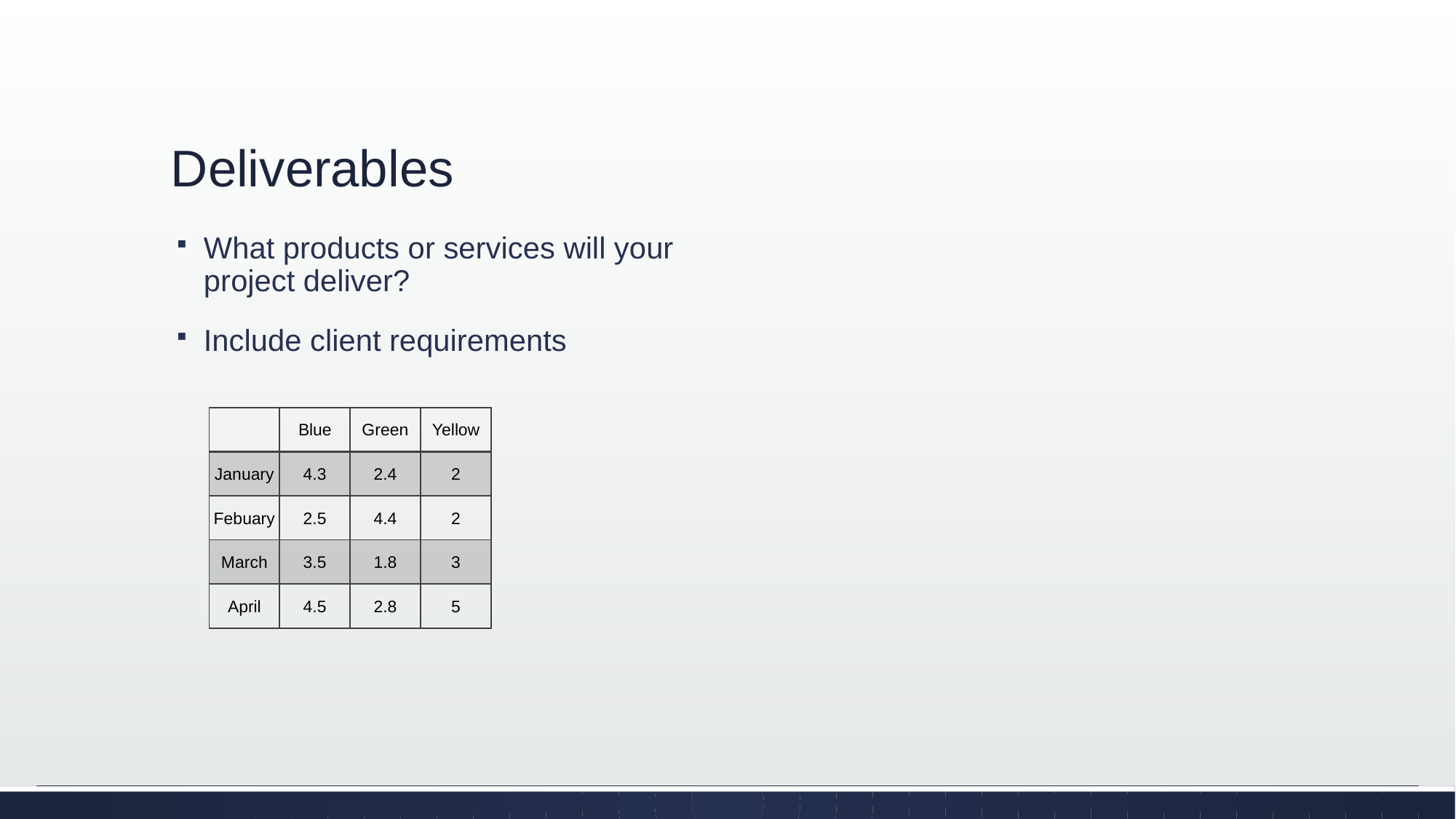

# Deliverables
What products or services will your project deliver?
Include client requirements

|  | Blue | Green | Yellow |
| --- | --- | --- | --- |
| January | 4.3 | 2.4 | 2 |
| Febuary | 2.5 | 4.4 | 2 |
| March | 3.5 | 1.8 | 3 |
| April | 4.5 | 2.8 | 5 |